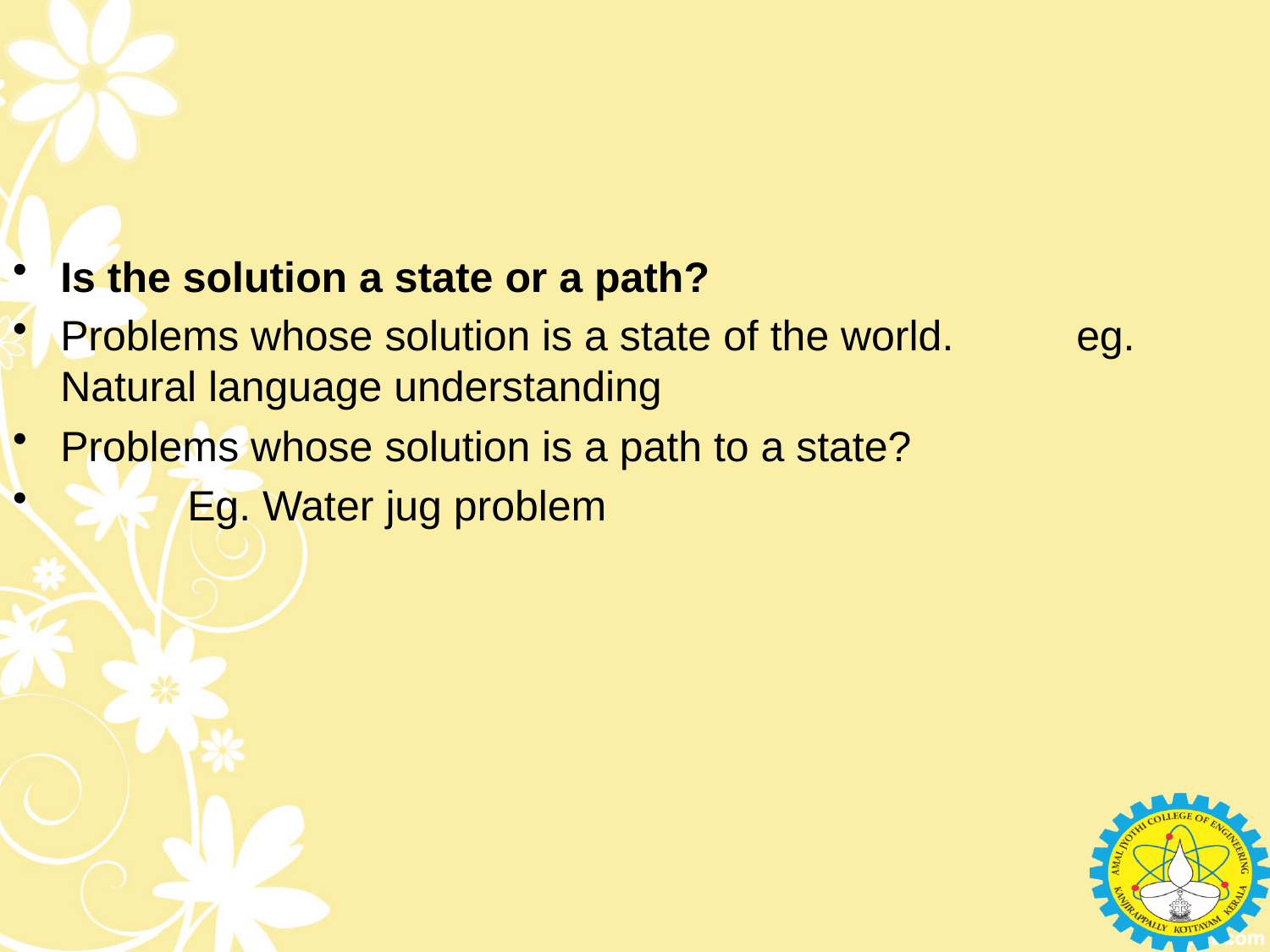

Is the solution a state or a path?
Problems whose solution is a state of the world.	eg. Natural language understanding
Problems whose solution is a path to a state?
	Eg. Water jug problem